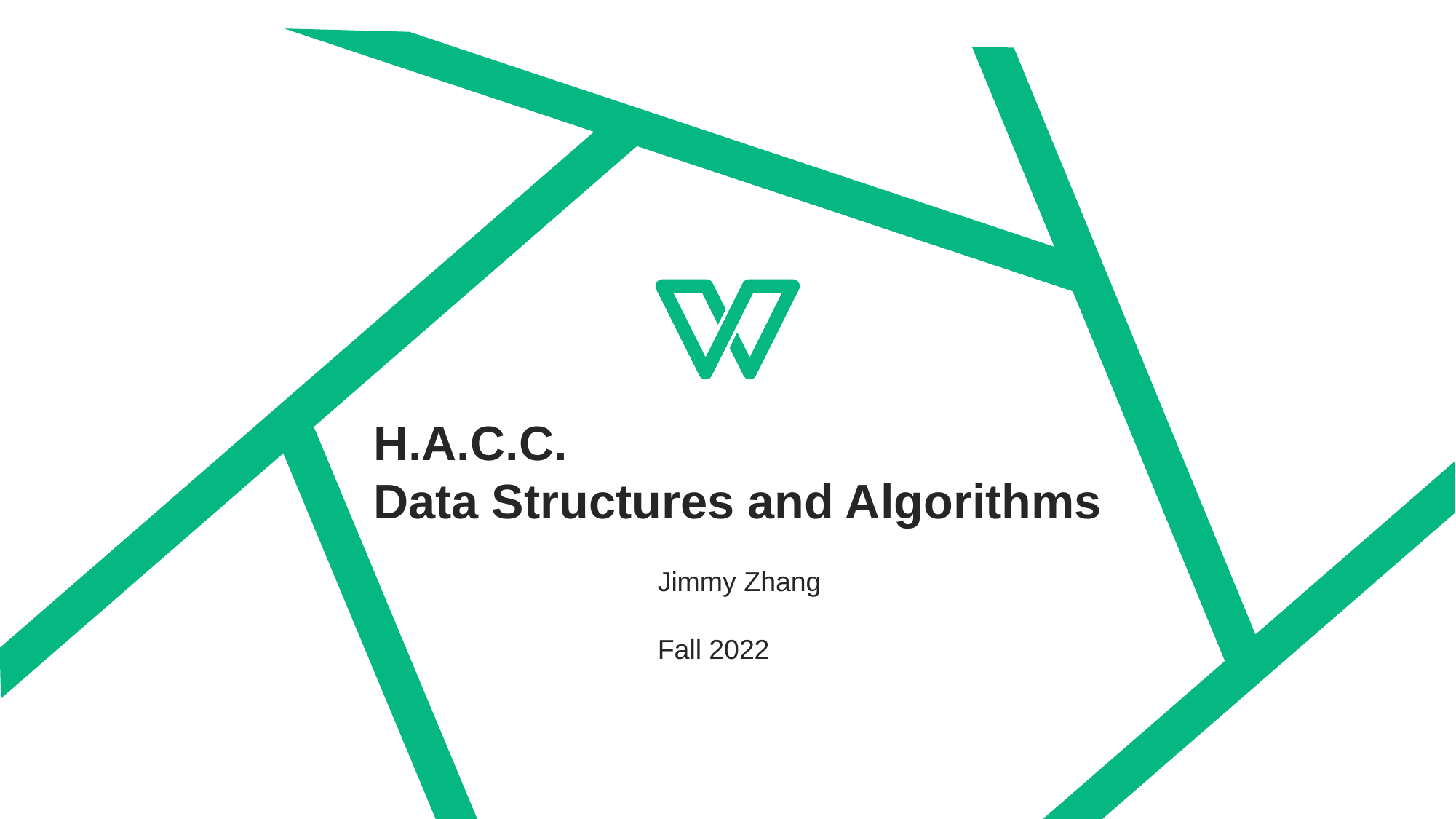

H.A.C.C.
Data Structures and Algorithms
Jimmy Zhang
Fall 2022